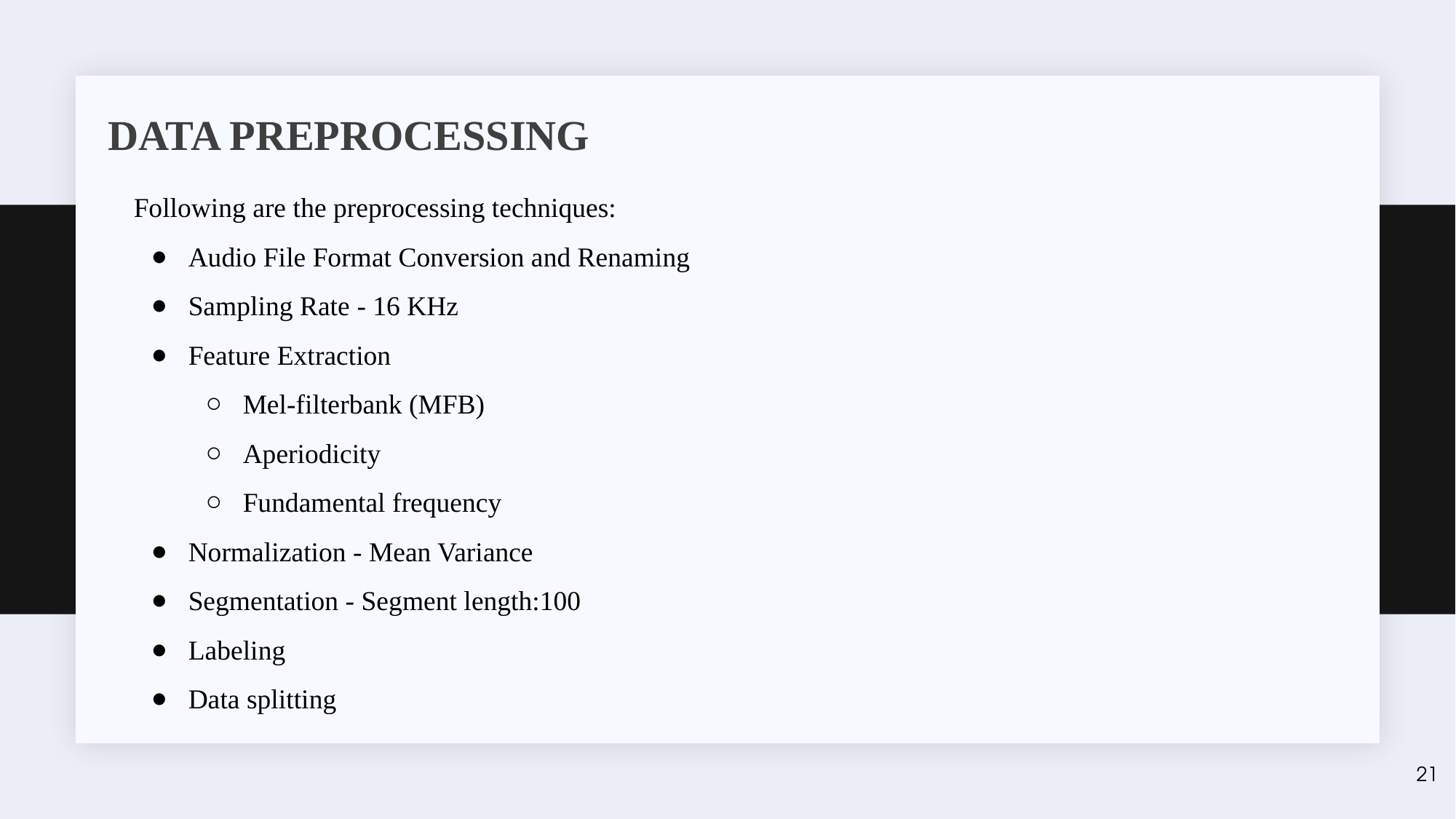

# DATA PREPROCESSING
Following are the preprocessing techniques:
Audio File Format Conversion and Renaming
Sampling Rate - 16 KHz
Feature Extraction
Mel-filterbank (MFB)
Aperiodicity
Fundamental frequency
Normalization - Mean Variance
Segmentation - Segment length:100
Labeling
Data splitting

21